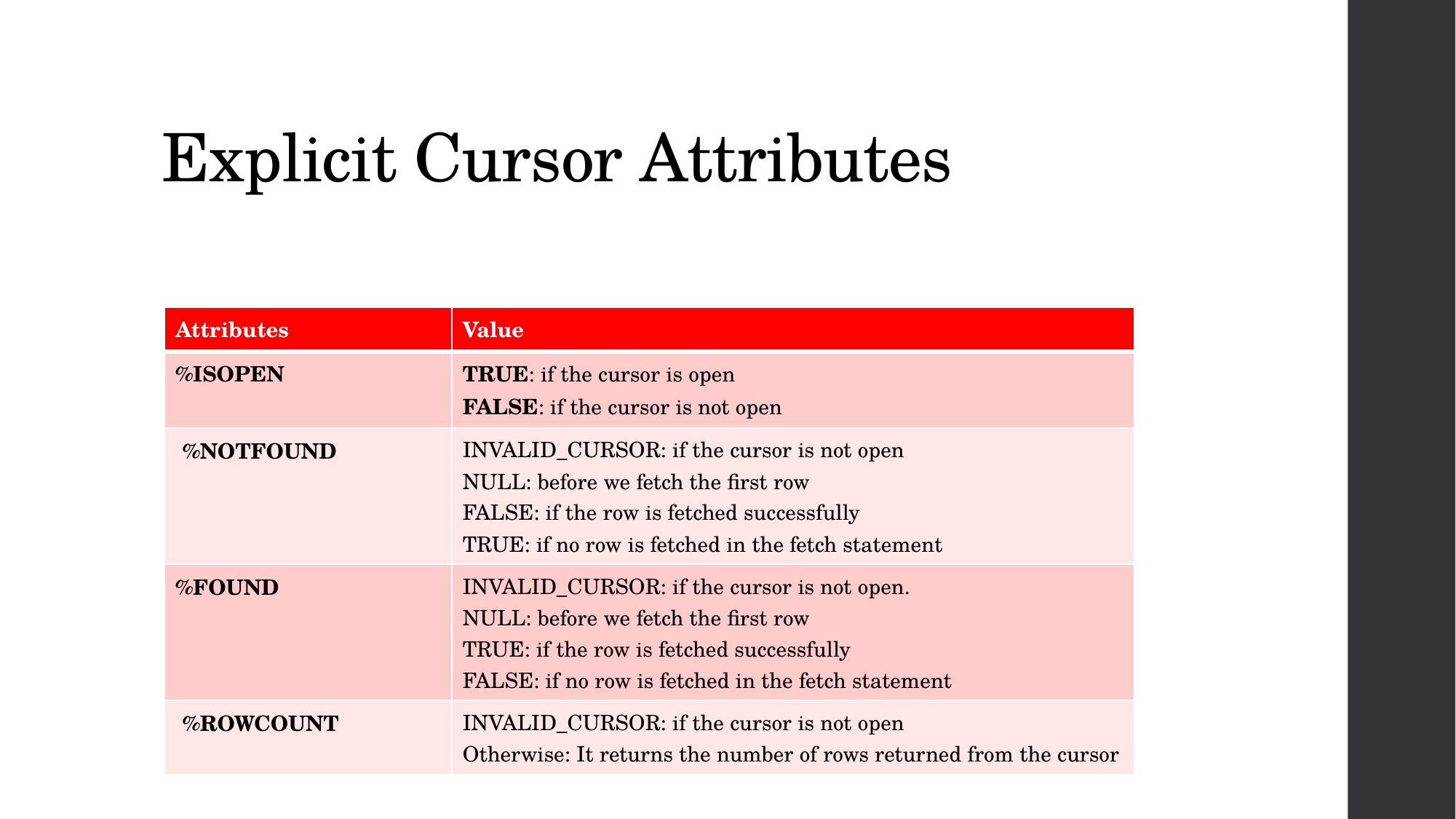

# Explicit Cursor Attributes

| Attributes | Value |
| --- | --- |
| %ISOPEN | TRUE: if the cursor is open FALSE: if the cursor is not open |
| %NOTFOUND | INVALID\_CURSOR: if the cursor is not open NULL: before we fetch the first row FALSE: if the row is fetched successfully TRUE: if no row is fetched in the fetch statement |
| %FOUND | INVALID\_CURSOR: if the cursor is not open. NULL: before we fetch the first row TRUE: if the row is fetched successfully FALSE: if no row is fetched in the fetch statement |
| %ROWCOUNT | INVALID\_CURSOR: if the cursor is not open Otherwise: It returns the number of rows returned from the cursor |